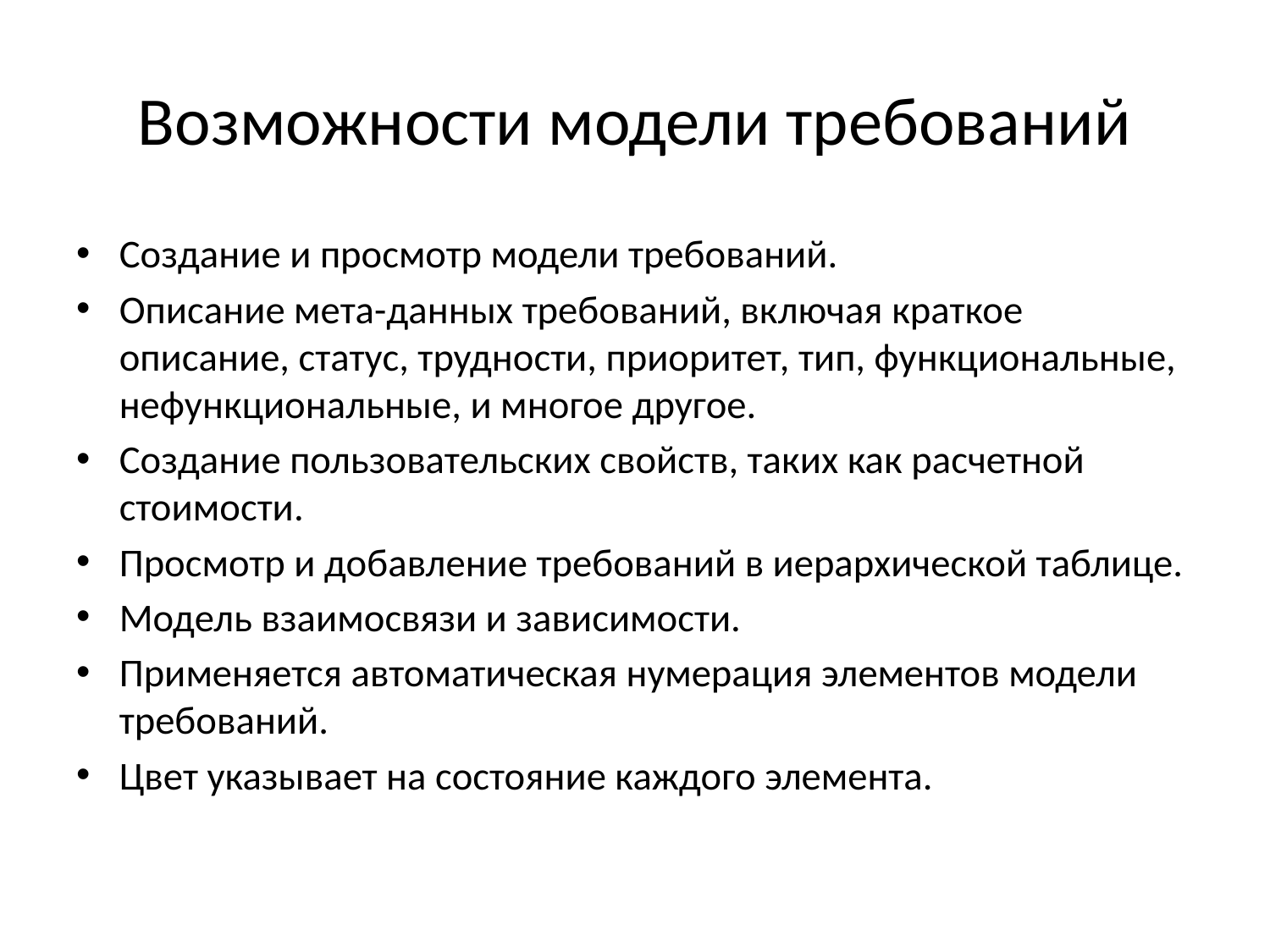

# Возможности модели требований
Создание и просмотр модели требований.
Описание мета-данных требований, включая краткое описание, статус, трудности, приоритет, тип, функциональные, нефункциональные, и многое другое.
Создание пользовательских свойств, таких как расчетной стоимости.
Просмотр и добавление требований в иерархической таблице.
Модель взаимосвязи и зависимости.
Применяется автоматическая нумерация элементов модели требований.
Цвет указывает на состояние каждого элемента.